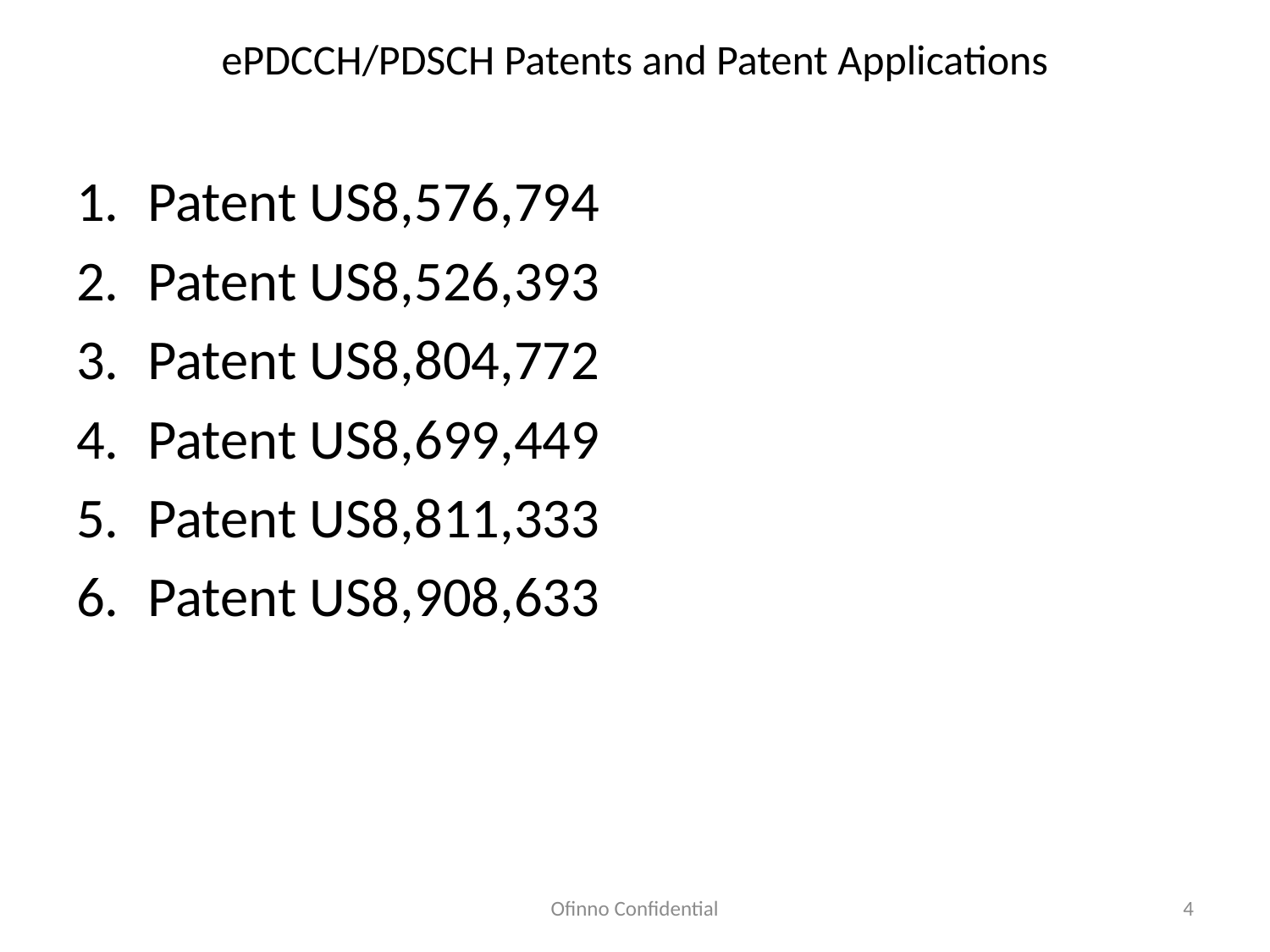

# ePDCCH/PDSCH Patents and Patent Applications
Patent US8,576,794
Patent US8,526,393
Patent US8,804,772
Patent US8,699,449
Patent US8,811,333
Patent US8,908,633
Ofinno Confidential
4